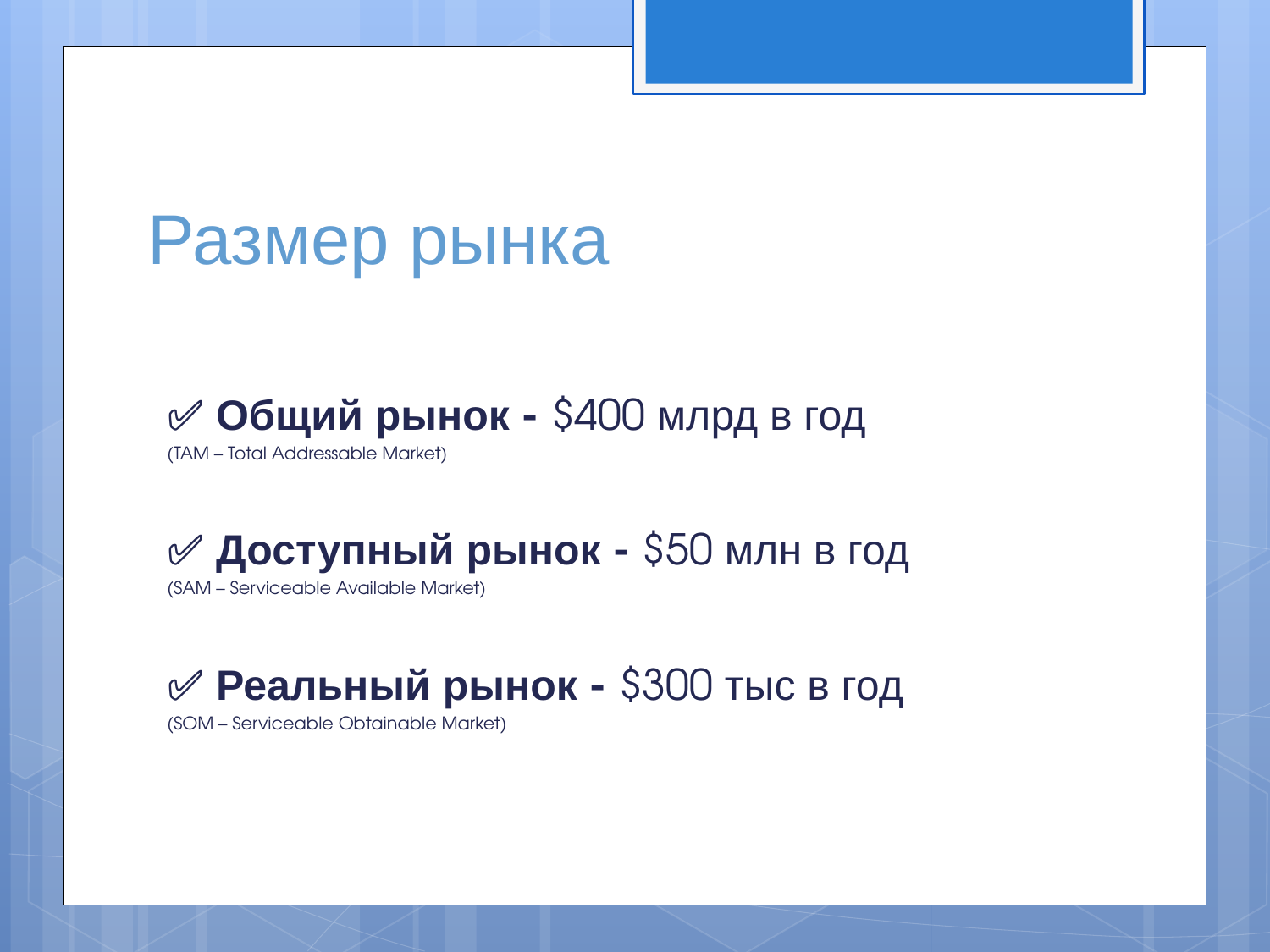

# Размер рынка

✅ Общий рынок - $400 млрд в год
(TAM – Total Addressable Market)
✅ Доступный рынок - $50 млн в год
(SAM – Serviceable Available Market)
✅ Реальный рынок - $300 тыс в год
(SOM – Serviceable Obtainable Market)